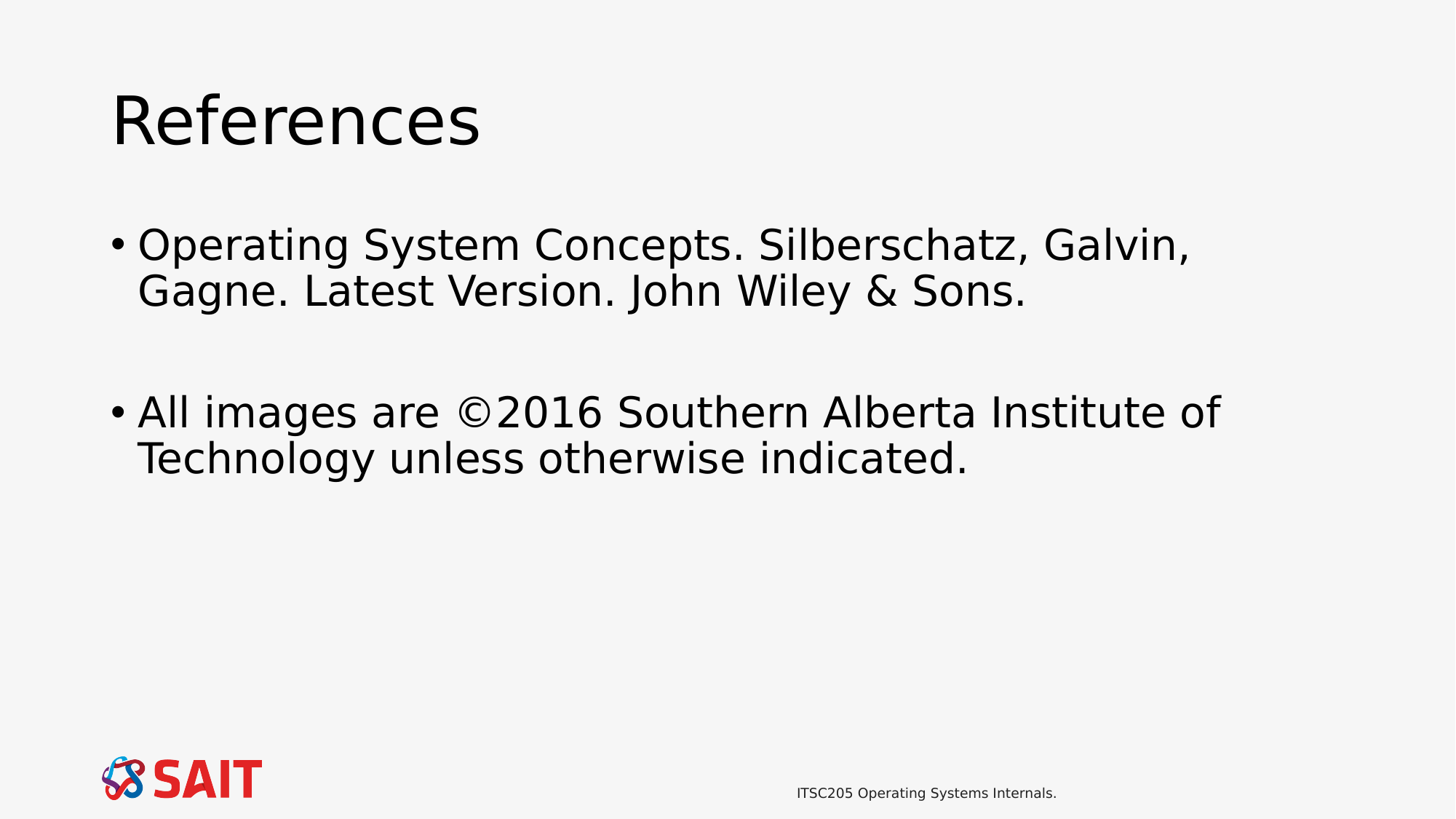

# References
Operating System Concepts. Silberschatz, Galvin, Gagne. Latest Version. John Wiley & Sons.

All images are ©2016 Southern Alberta Institute of Technology unless otherwise indicated.

ITSC205 Operating Systems Internals.